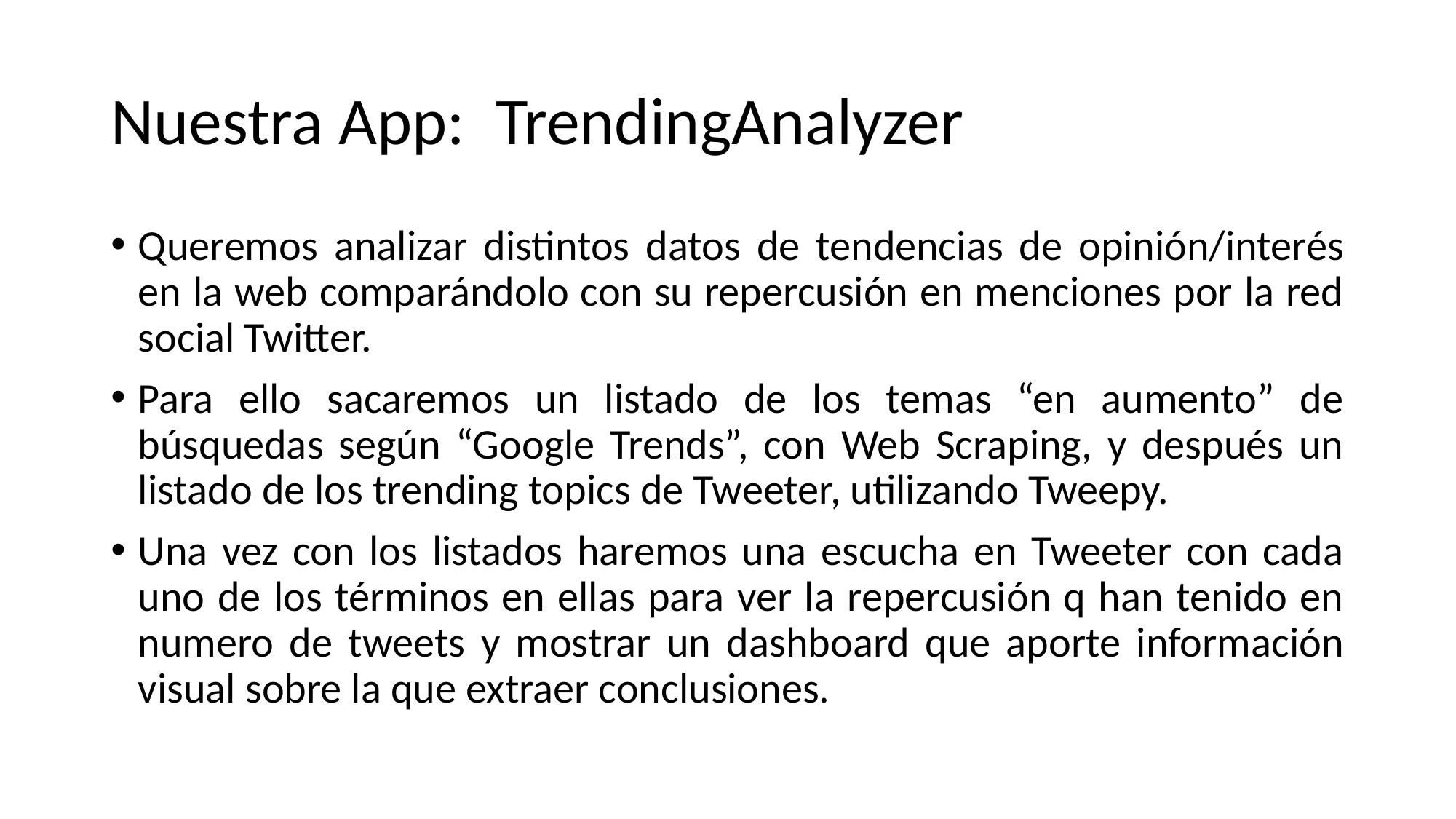

# Nuestra App:  TrendingAnalyzer
Queremos analizar distintos datos de tendencias de opinión/interés en la web comparándolo con su repercusión en menciones por la red social Twitter.
Para ello sacaremos un listado de los temas “en aumento” de búsquedas según “Google Trends”, con Web Scraping, y después un listado de los trending topics de Tweeter, utilizando Tweepy.
Una vez con los listados haremos una escucha en Tweeter con cada uno de los términos en ellas para ver la repercusión q han tenido en numero de tweets y mostrar un dashboard que aporte información visual sobre la que extraer conclusiones.